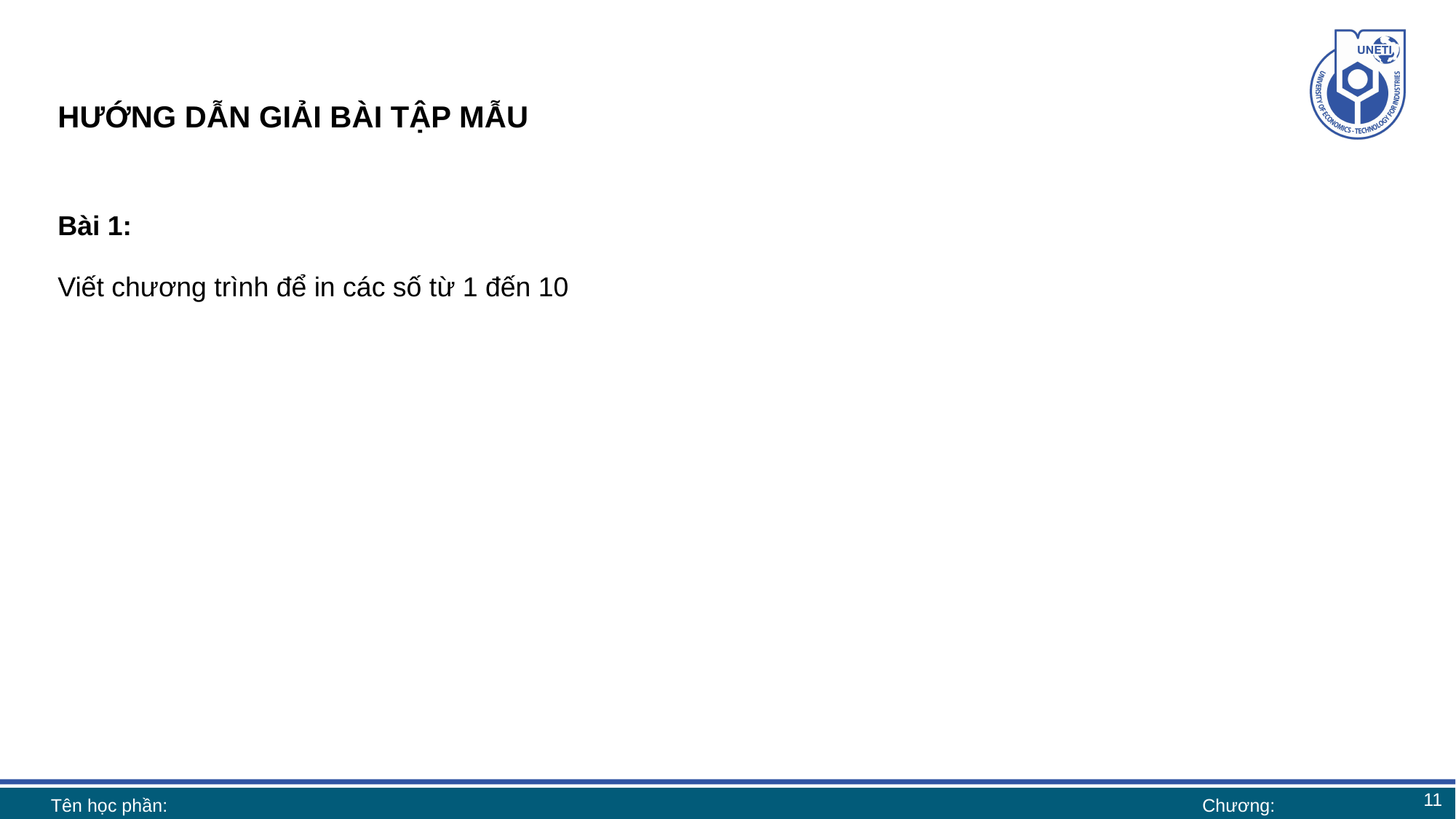

# HƯỚNG DẪN GIẢI BÀI TẬP MẪU
Bài 1:
Viết chương trình để in các số từ 1 đến 10
11
Tên học phần:
Chương: